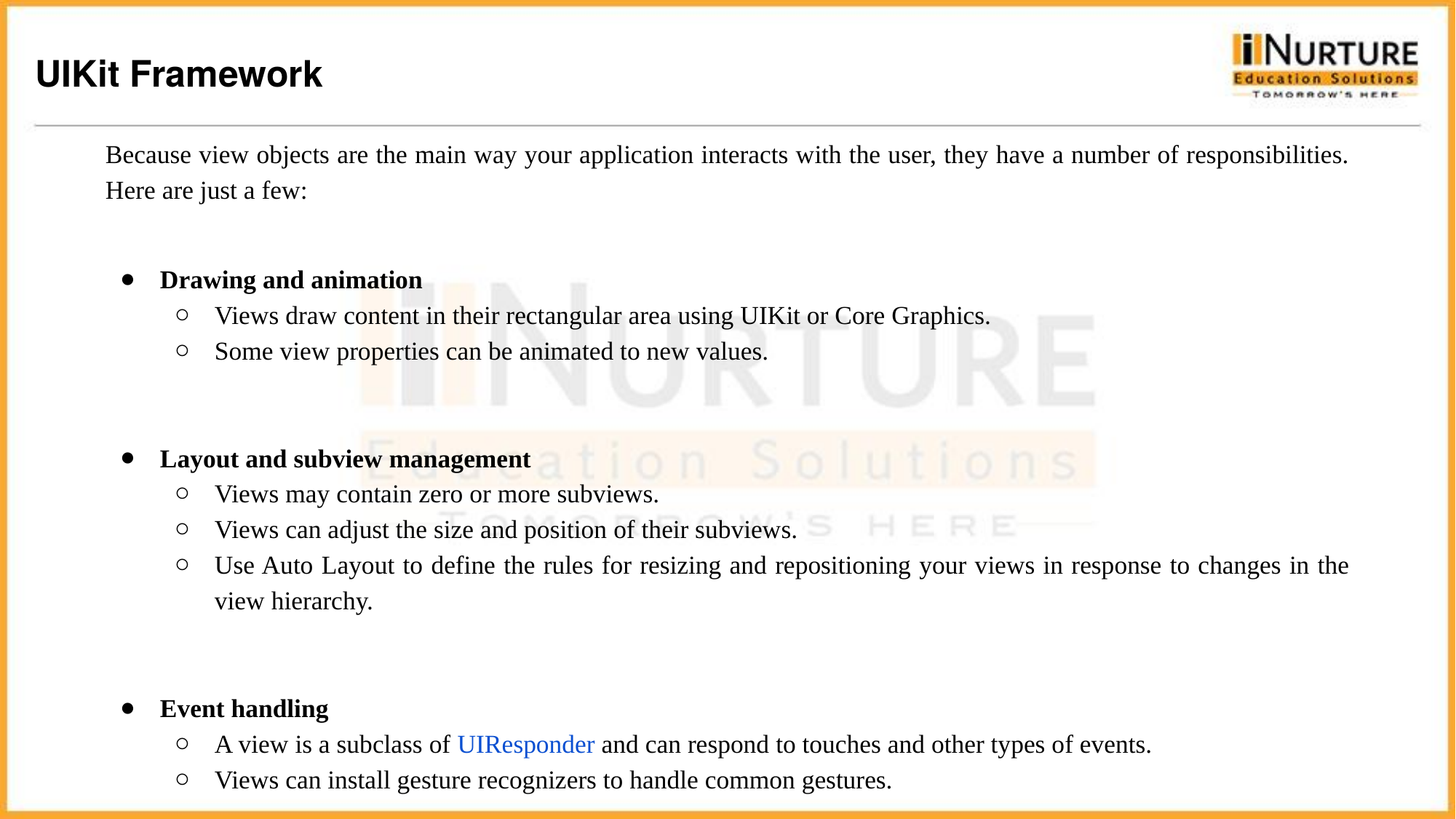

UIKit Framework
Because view objects are the main way your application interacts with the user, they have a number of responsibilities. Here are just a few:

Drawing and animation
Views draw content in their rectangular area using UIKit or Core Graphics.
Some view properties can be animated to new values.

Layout and subview management
Views may contain zero or more subviews.
Views can adjust the size and position of their subviews.
Use Auto Layout to define the rules for resizing and repositioning your views in response to changes in the view hierarchy.

Event handling
A view is a subclass of UIResponder and can respond to touches and other types of events.
Views can install gesture recognizers to handle common gestures.